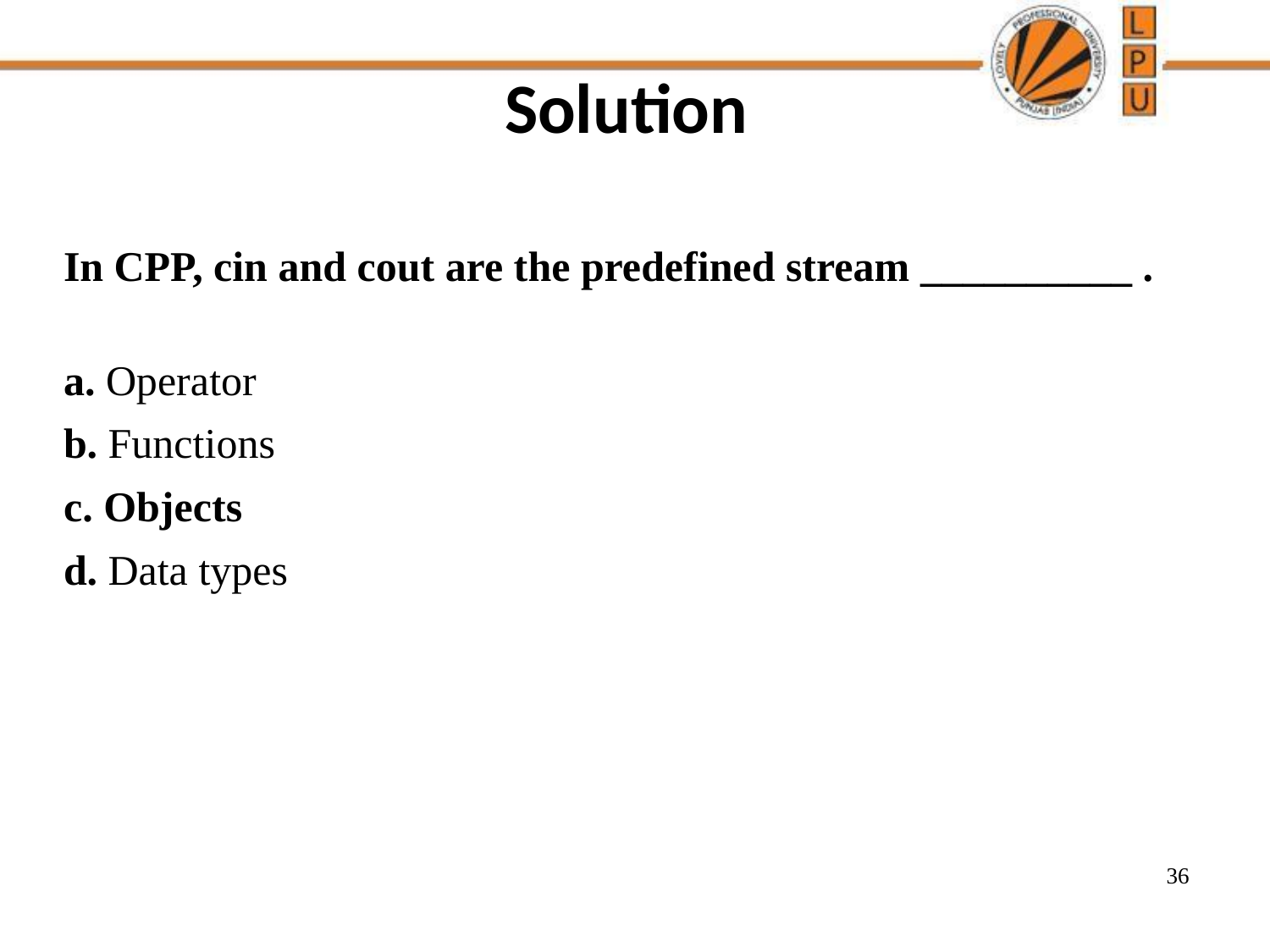

# Solution
In CPP, cin and cout are the predefined stream __________ .
a. Operator
b. Functions
c. Objects
d. Data types

36